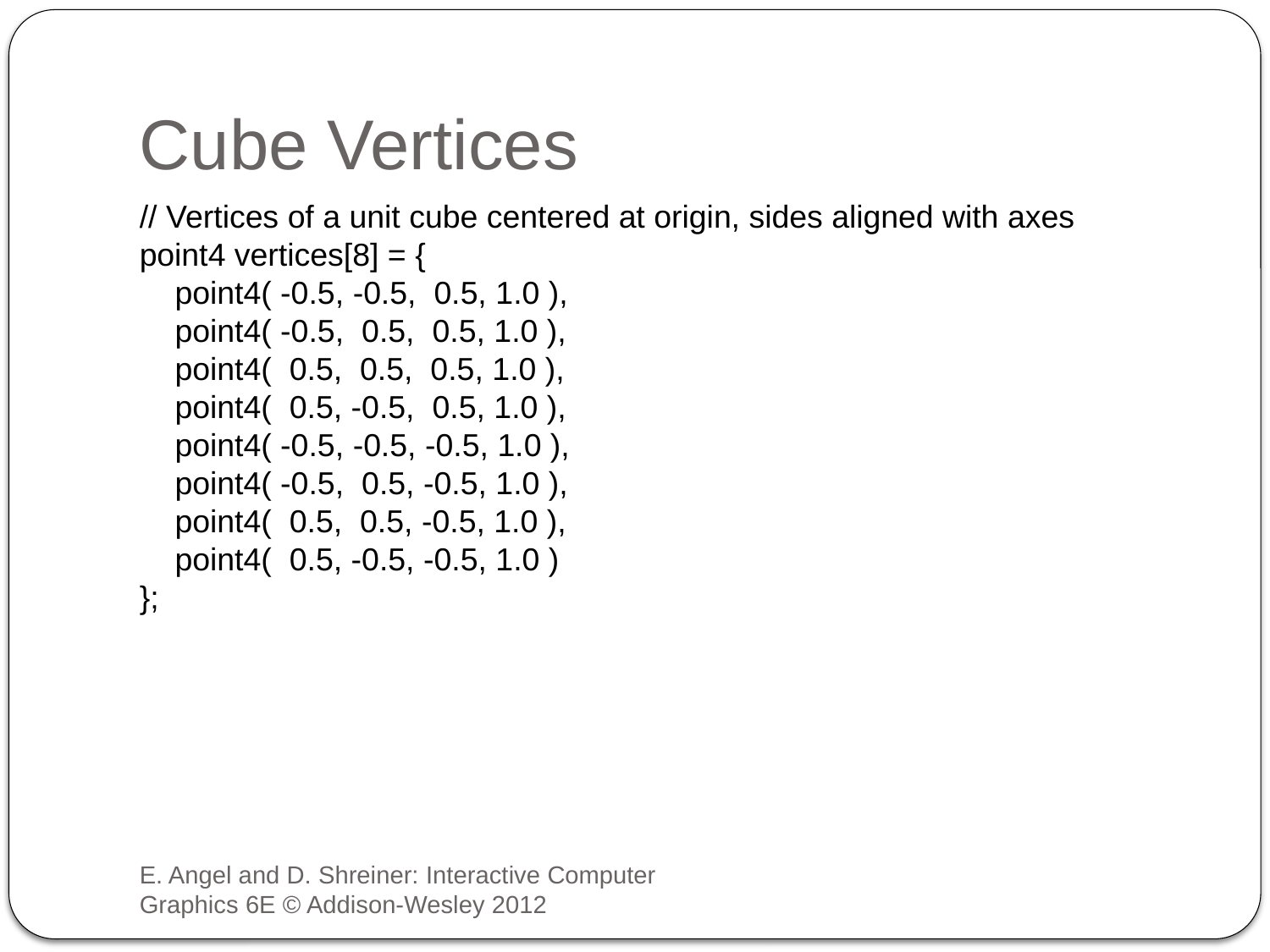

# Cube Vertices
// Vertices of a unit cube centered at origin, sides aligned with axes
point4 vertices[8] = {
    point4( -0.5, -0.5,  0.5, 1.0 ),
    point4( -0.5,  0.5,  0.5, 1.0 ),
    point4(  0.5,  0.5,  0.5, 1.0 ),
    point4(  0.5, -0.5,  0.5, 1.0 ),
    point4( -0.5, -0.5, -0.5, 1.0 ),
    point4( -0.5,  0.5, -0.5, 1.0 ),
    point4(  0.5,  0.5, -0.5, 1.0 ),
    point4(  0.5, -0.5, -0.5, 1.0 )
};
E. Angel and D. Shreiner: Interactive Computer Graphics 6E © Addison-Wesley 2012